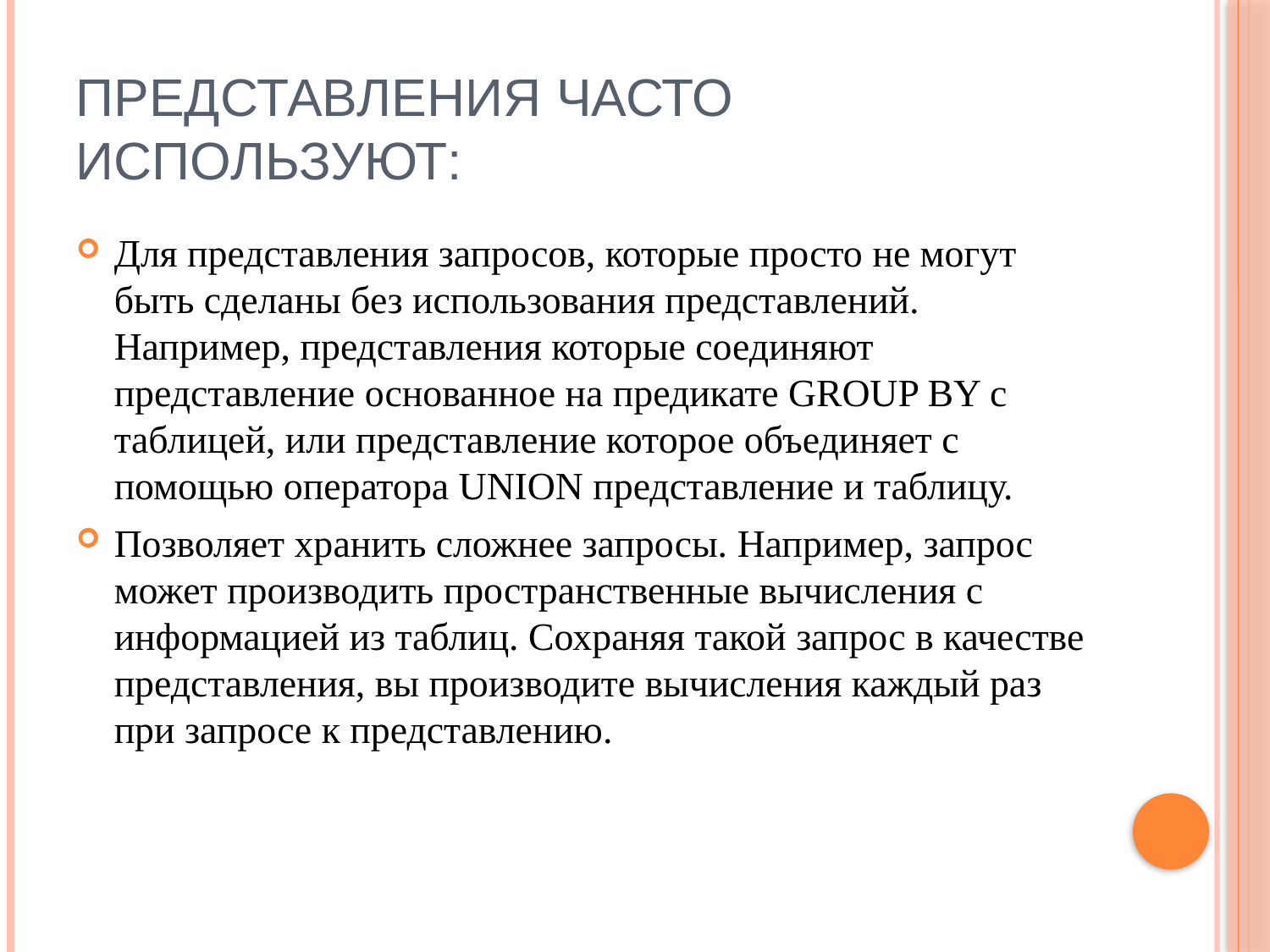

# Представления часто используют:
Для представления запросов, которые просто не могут быть сделаны без использования представлений. Например, представления которые соединяют представление основанное на предикате GROUP BY с таблицей, или представление которое объединяет с помощью оператора UNION представление и таблицу.
Позволяет хранить сложнее запросы. Например, запрос может производить пространственные вычисления с информацией из таблиц. Сохраняя такой запрос в качестве представления, вы производите вычисления каждый раз при запросе к представлению.